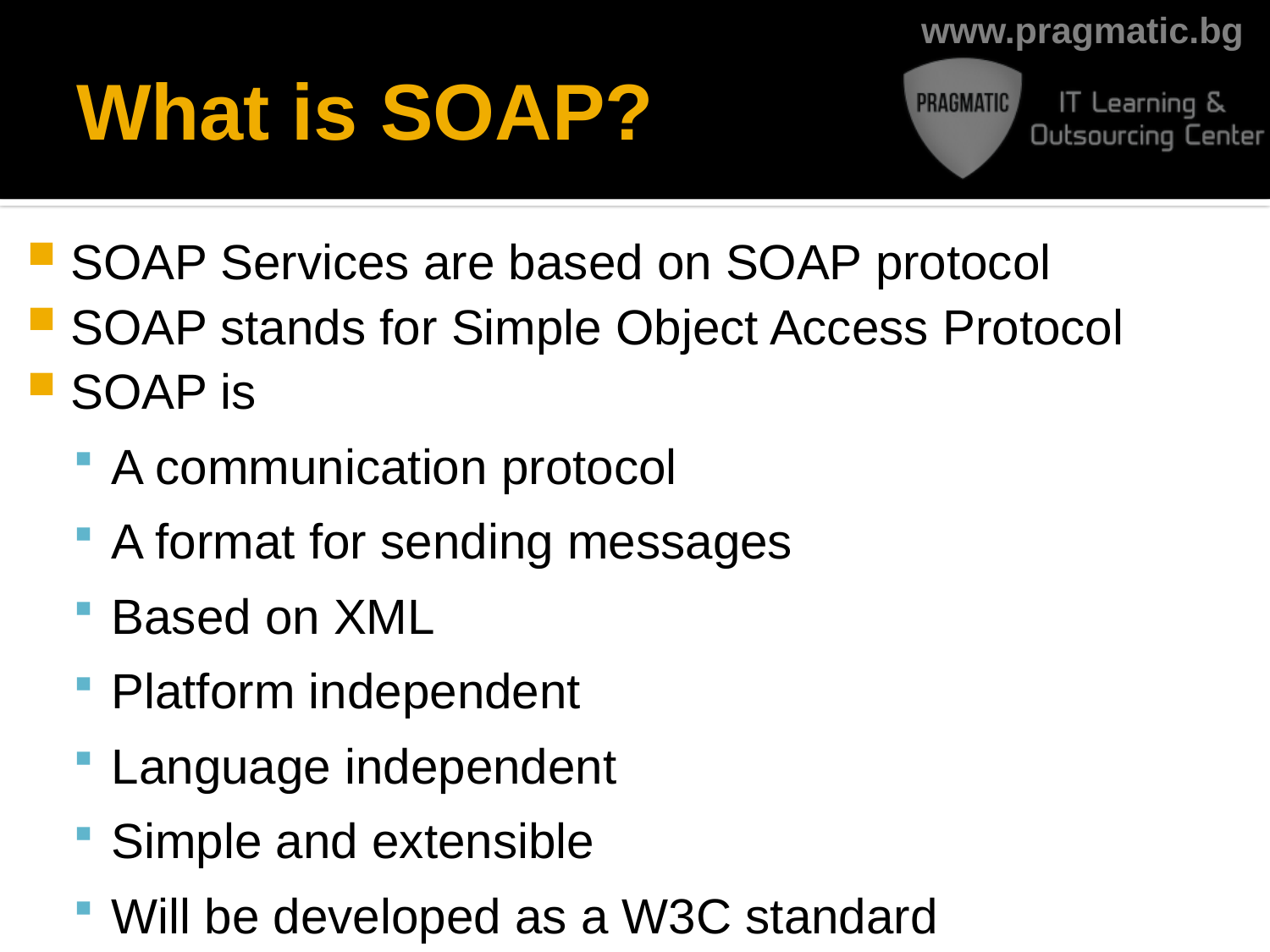

# What is SOAP?
SOAP Services are based on SOAP protocol
SOAP stands for Simple Object Access Protocol
SOAP is
A communication protocol
A format for sending messages
Based on XML
Platform independent
Language independent
Simple and extensible
Will be developed as a W3C standard